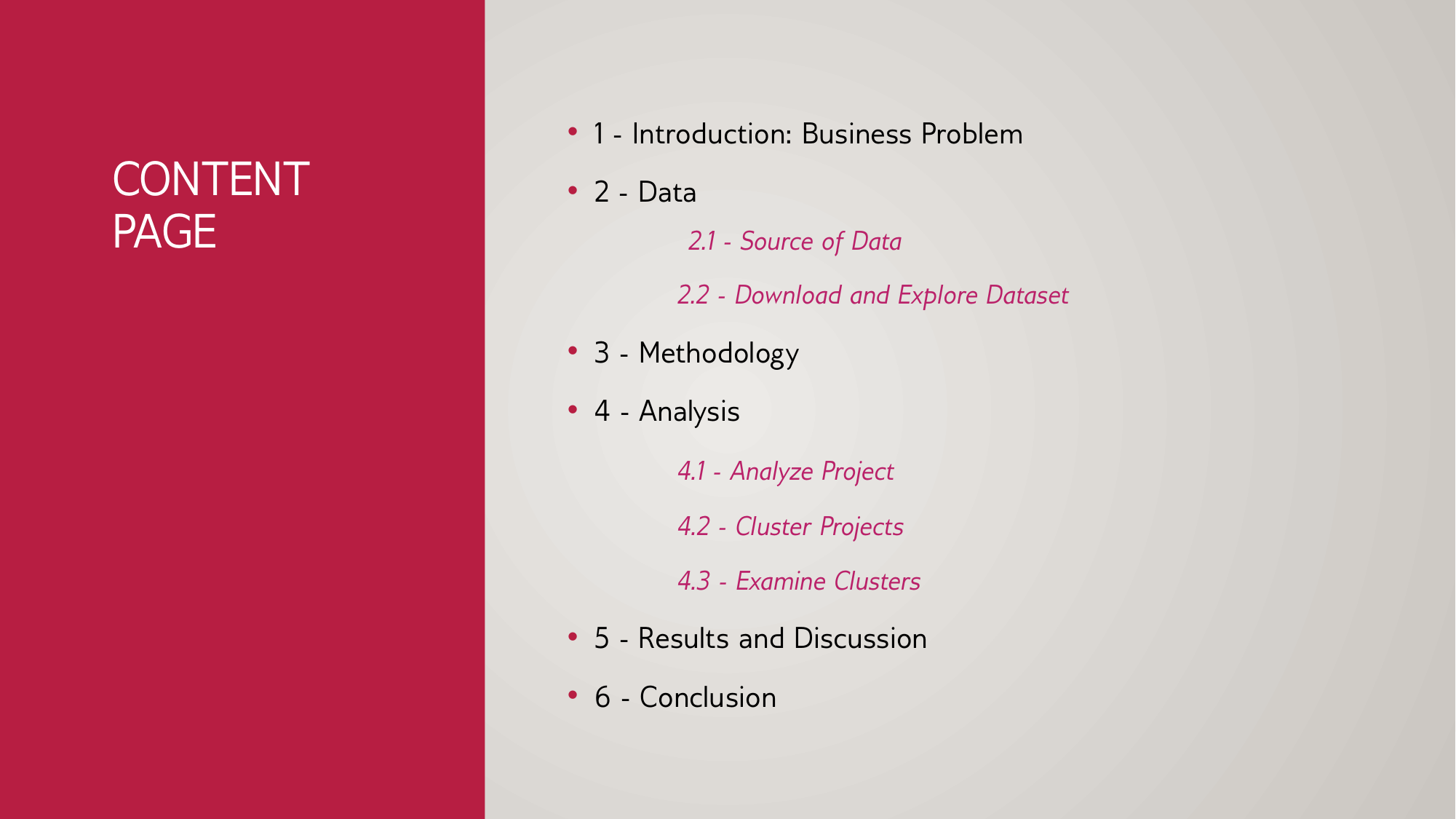

1 - Introduction: Business Problem
2 - Data
        2.1 - Source of Data
	2.2 - Download and Explore Dataset
3 - Methodology
4 - Analysis
	4.1 - Analyze Project
	4.2 - Cluster Projects
	4.3 - Examine Clusters
5 - Results and Discussion
6 - Conclusion
# Content Page